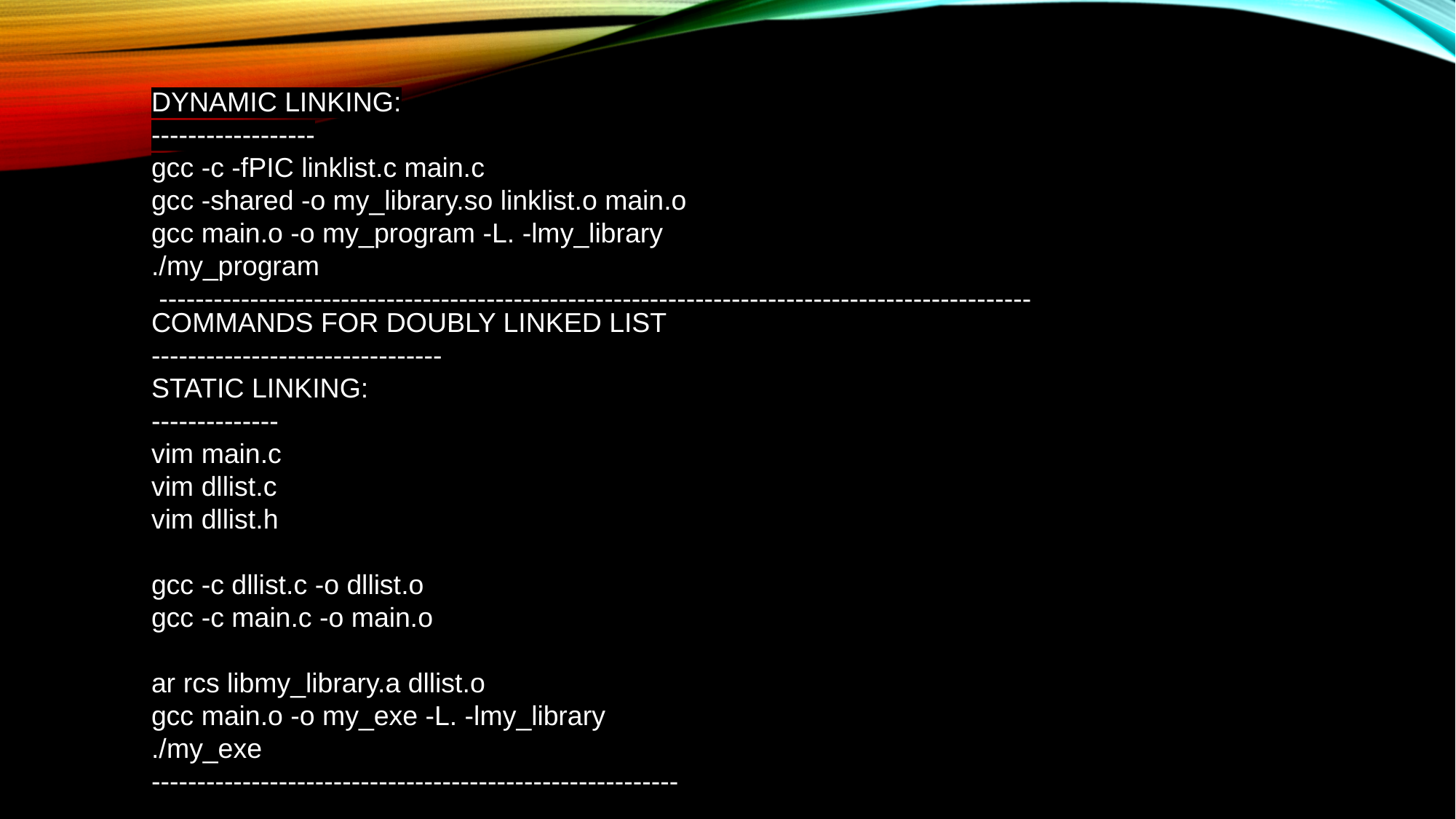

DYNAMIC LINKING:
------------------
gcc -c -fPIC linklist.c main.c
gcc -shared -o my_library.so linklist.o main.o
gcc main.o -o my_program -L. -lmy_library
./my_program
 ------------------------------------------------------------------------------------------------
COMMANDS FOR DOUBLY LINKED LIST
--------------------------------
STATIC LINKING:
--------------
vim main.c
vim dllist.c
vim dllist.h
gcc -c dllist.c -o dllist.o
gcc -c main.c -o main.o
ar rcs libmy_library.a dllist.o
gcc main.o -o my_exe -L. -lmy_library
./my_exe
----------------------------------------------------------